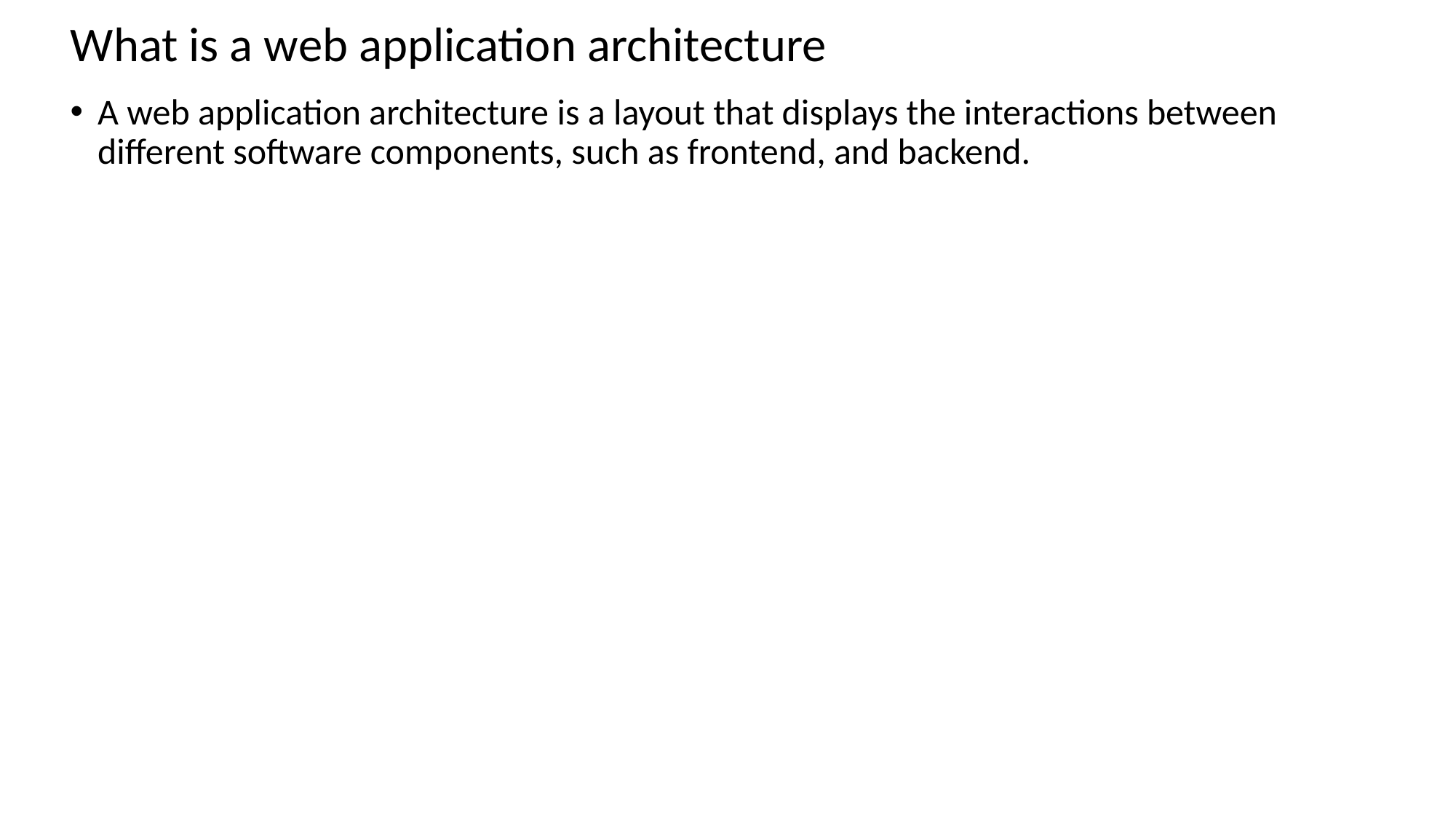

# What is a web application architecture
A web application architecture is a layout that displays the interactions between different software components, such as frontend, and backend.